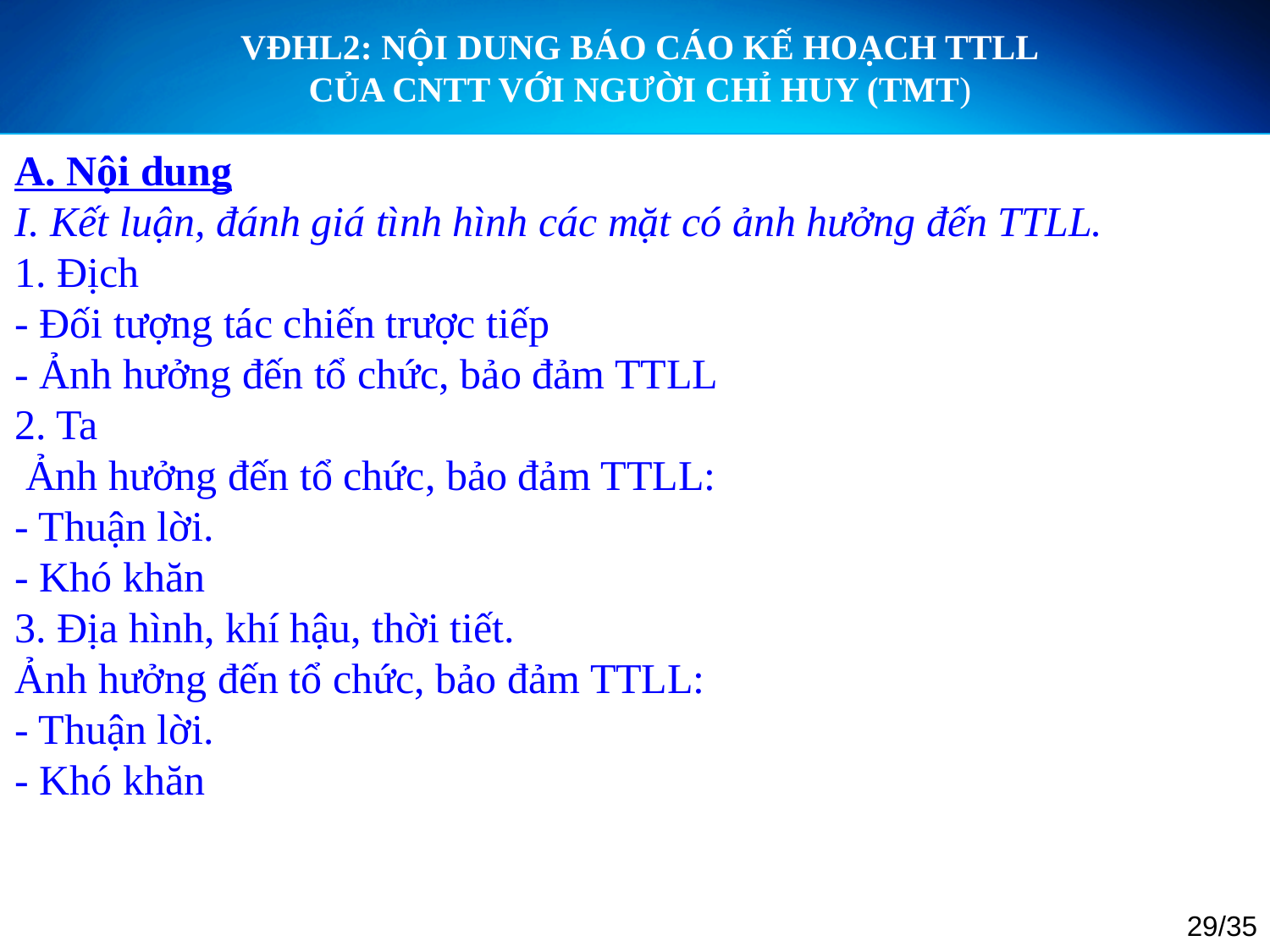

VĐHL2: NỘI DUNG BÁO CÁO KẾ HOẠCH TTLL
CỦA CNTT VỚI NGƯỜI CHỈ HUY (TMT)
A. Nội dung
I. Kết luận, đánh giá tình hình các mặt có ảnh hưởng đến TTLL.
1. Địch
- Đối tượng tác chiến trược tiếp
- Ảnh hưởng đến tổ chức, bảo đảm TTLL
2. Ta
 Ảnh hưởng đến tổ chức, bảo đảm TTLL:
- Thuận lời.
- Khó khăn
3. Địa hình, khí hậu, thời tiết.
Ảnh hưởng đến tổ chức, bảo đảm TTLL:
- Thuận lời.
- Khó khăn

29/35